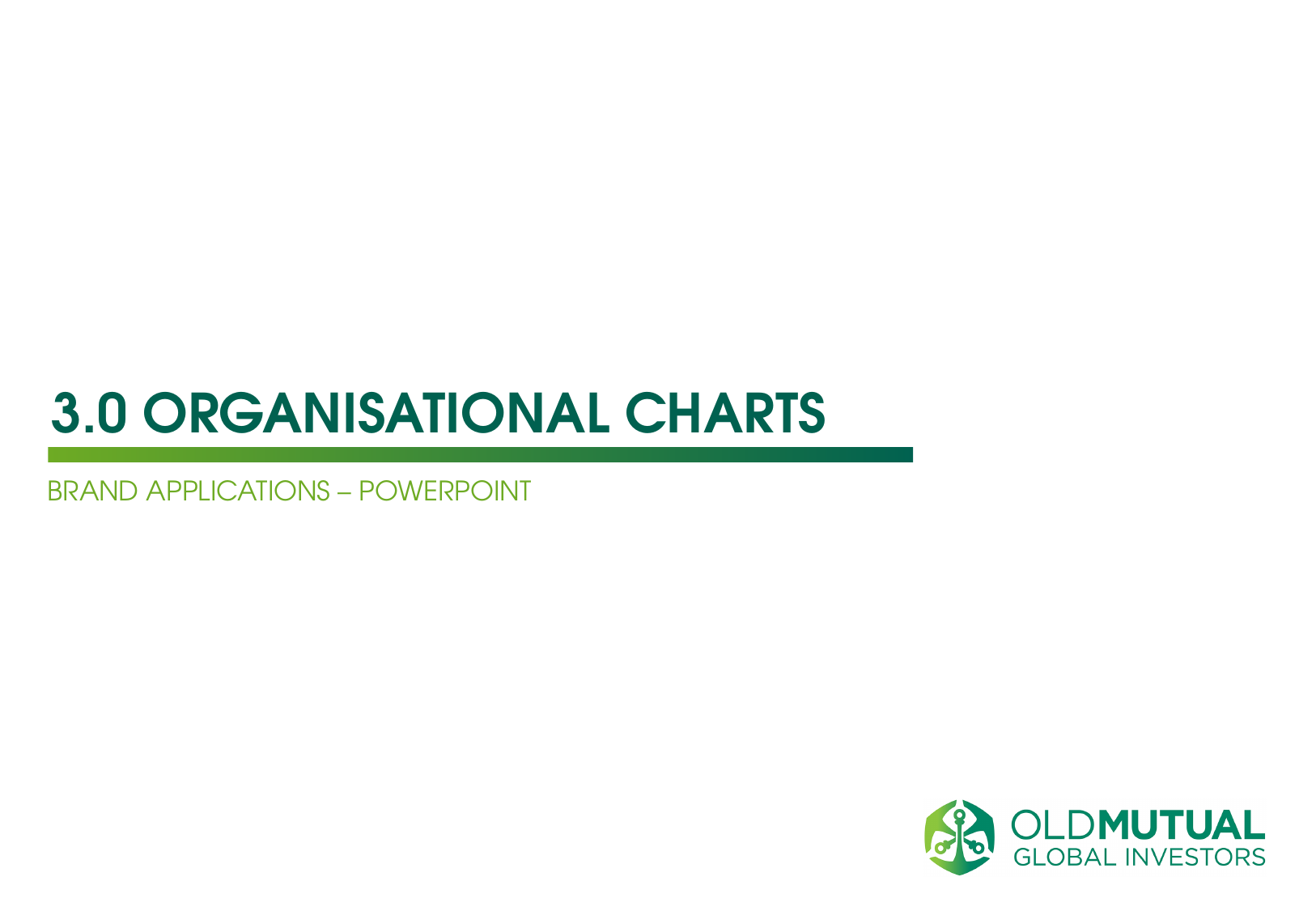

3.0 Organisational charts
1
Brand applications – powerpoint
#